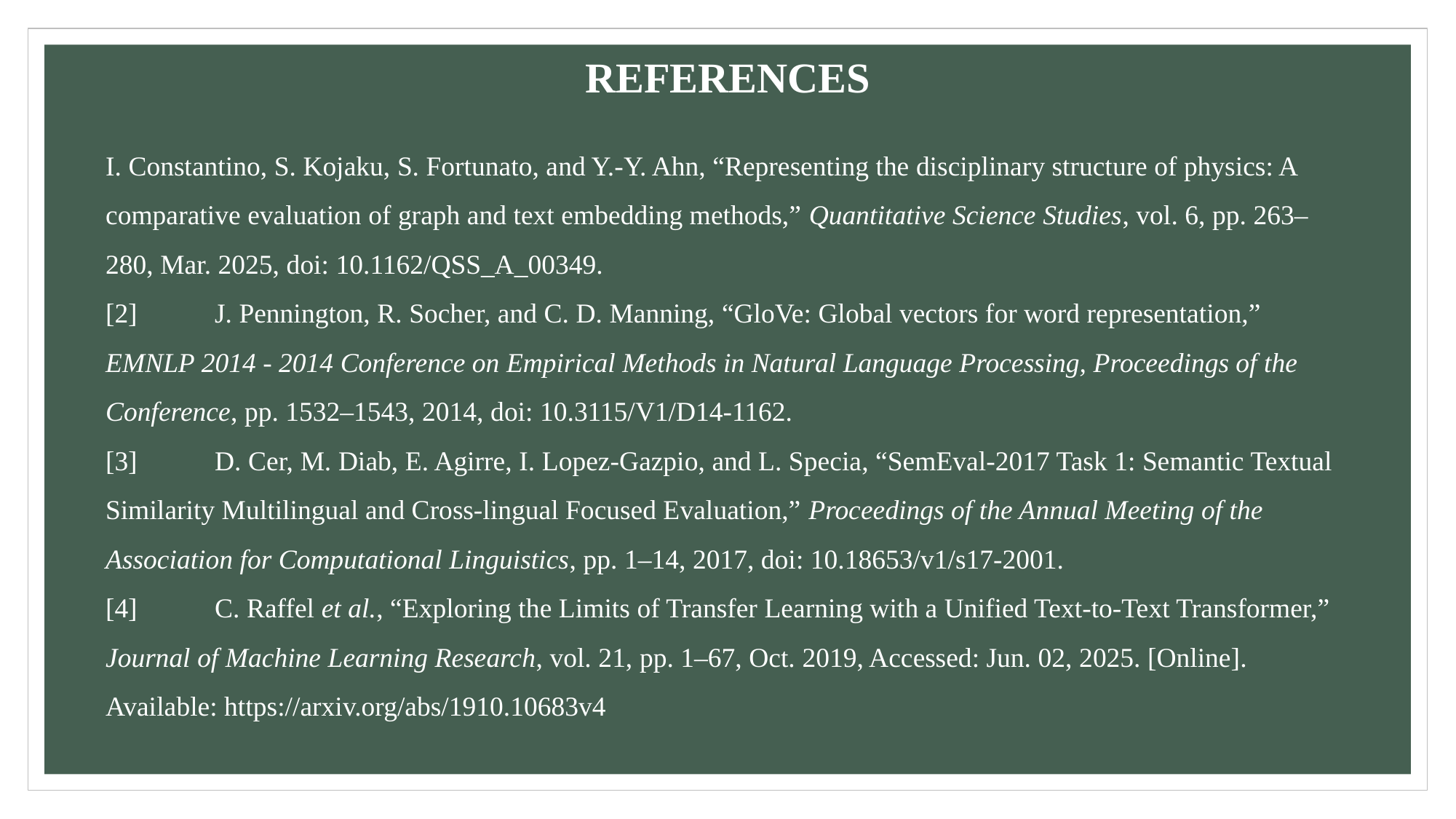

REFERENCES
I. Constantino, S. Kojaku, S. Fortunato, and Y.-Y. Ahn, “Representing the disciplinary structure of physics: A comparative evaluation of graph and text embedding methods,” Quantitative Science Studies, vol. 6, pp. 263–280, Mar. 2025, doi: 10.1162/QSS_A_00349.
[2]	J. Pennington, R. Socher, and C. D. Manning, “GloVe: Global vectors for word representation,” EMNLP 2014 - 2014 Conference on Empirical Methods in Natural Language Processing, Proceedings of the Conference, pp. 1532–1543, 2014, doi: 10.3115/V1/D14-1162.
[3]	D. Cer, M. Diab, E. Agirre, I. Lopez-Gazpio, and L. Specia, “SemEval-2017 Task 1: Semantic Textual Similarity Multilingual and Cross-lingual Focused Evaluation,” Proceedings of the Annual Meeting of the Association for Computational Linguistics, pp. 1–14, 2017, doi: 10.18653/v1/s17-2001.
[4]	C. Raffel et al., “Exploring the Limits of Transfer Learning with a Unified Text-to-Text Transformer,” Journal of Machine Learning Research, vol. 21, pp. 1–67, Oct. 2019, Accessed: Jun. 02, 2025. [Online]. Available: https://arxiv.org/abs/1910.10683v4